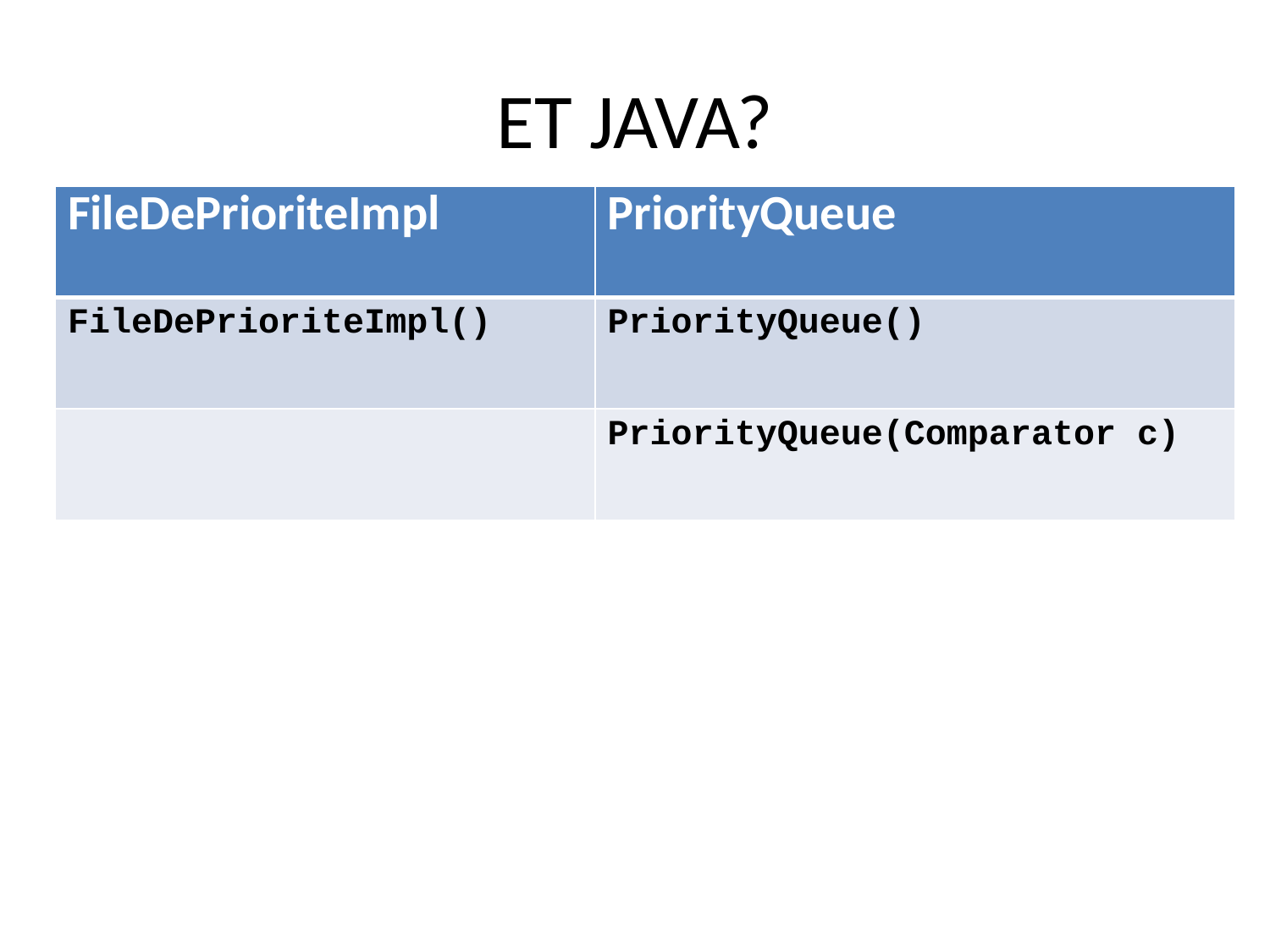

# ET JAVA?
| FileDePrioriteImpl | PriorityQueue |
| --- | --- |
| FileDePrioriteImpl() | PriorityQueue() |
|  | PriorityQueue(Comparator c) |